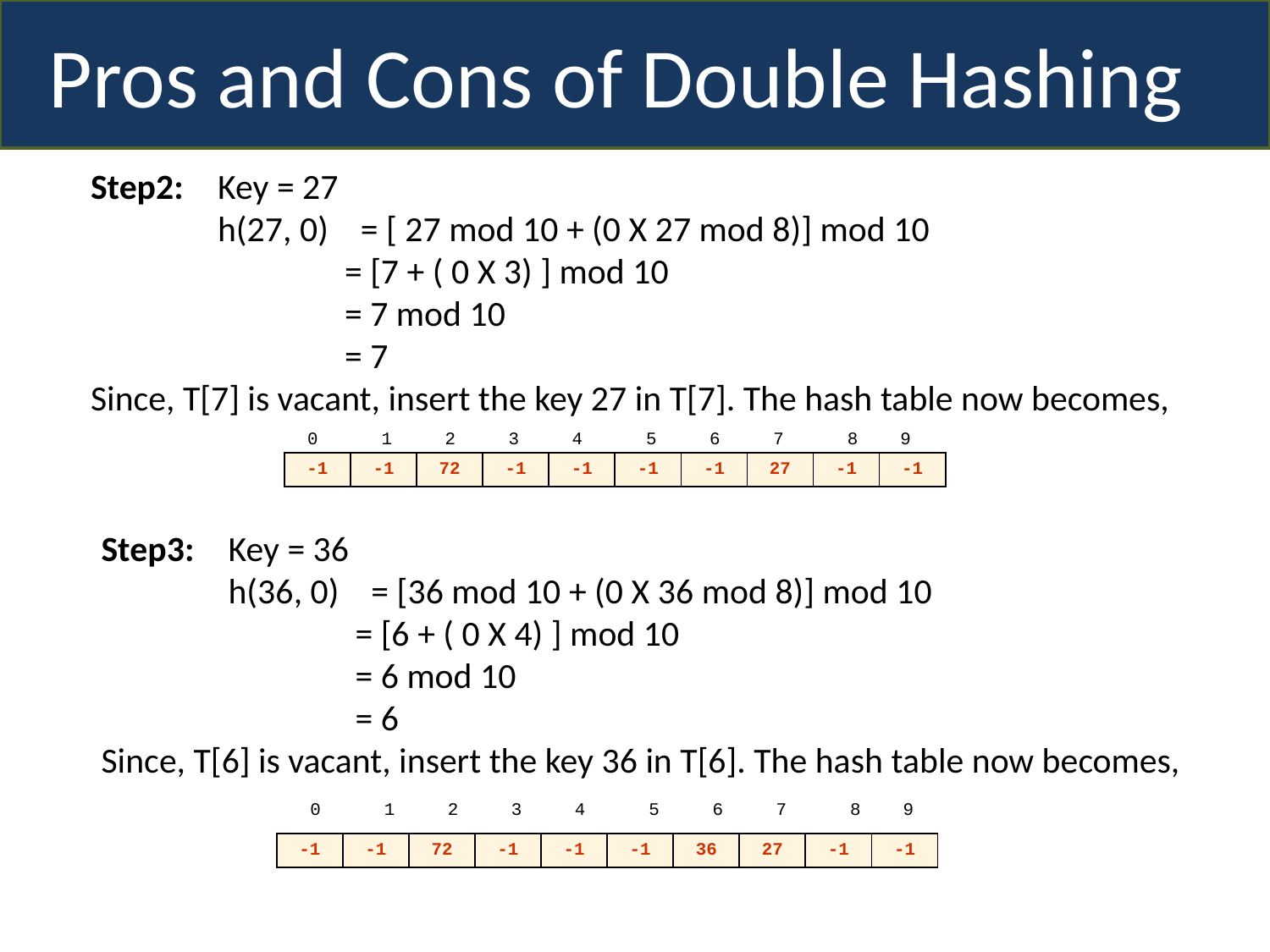

Pros and Cons of Double Hashing
Step2:	Key = 27
	h(27, 0)    = [ 27 mod 10 + (0 X 27 mod 8)] mod 10
		= [7 + ( 0 X 3) ] mod 10
		= 7 mod 10
		= 7
Since, T[7] is vacant, insert the key 27 in T[7]. The hash table now becomes,
0      1	 2     3	 4      5     6     7      8    9
| -1 | -1 | 72 | -1 | -1 | -1 | -1 | 27 | -1 | -1 |
| --- | --- | --- | --- | --- | --- | --- | --- | --- | --- |
Step3:	Key = 36
	h(36, 0)    = [36 mod 10 + (0 X 36 mod 8)] mod 10
		= [6 + ( 0 X 4) ] mod 10
		= 6 mod 10
		= 6
Since, T[6] is vacant, insert the key 36 in T[6]. The hash table now becomes,
0      1	 2     3	 4      5     6     7      8    9
| -1 | -1 | 72 | -1 | -1 | -1 | 36 | 27 | -1 | -1 |
| --- | --- | --- | --- | --- | --- | --- | --- | --- | --- |